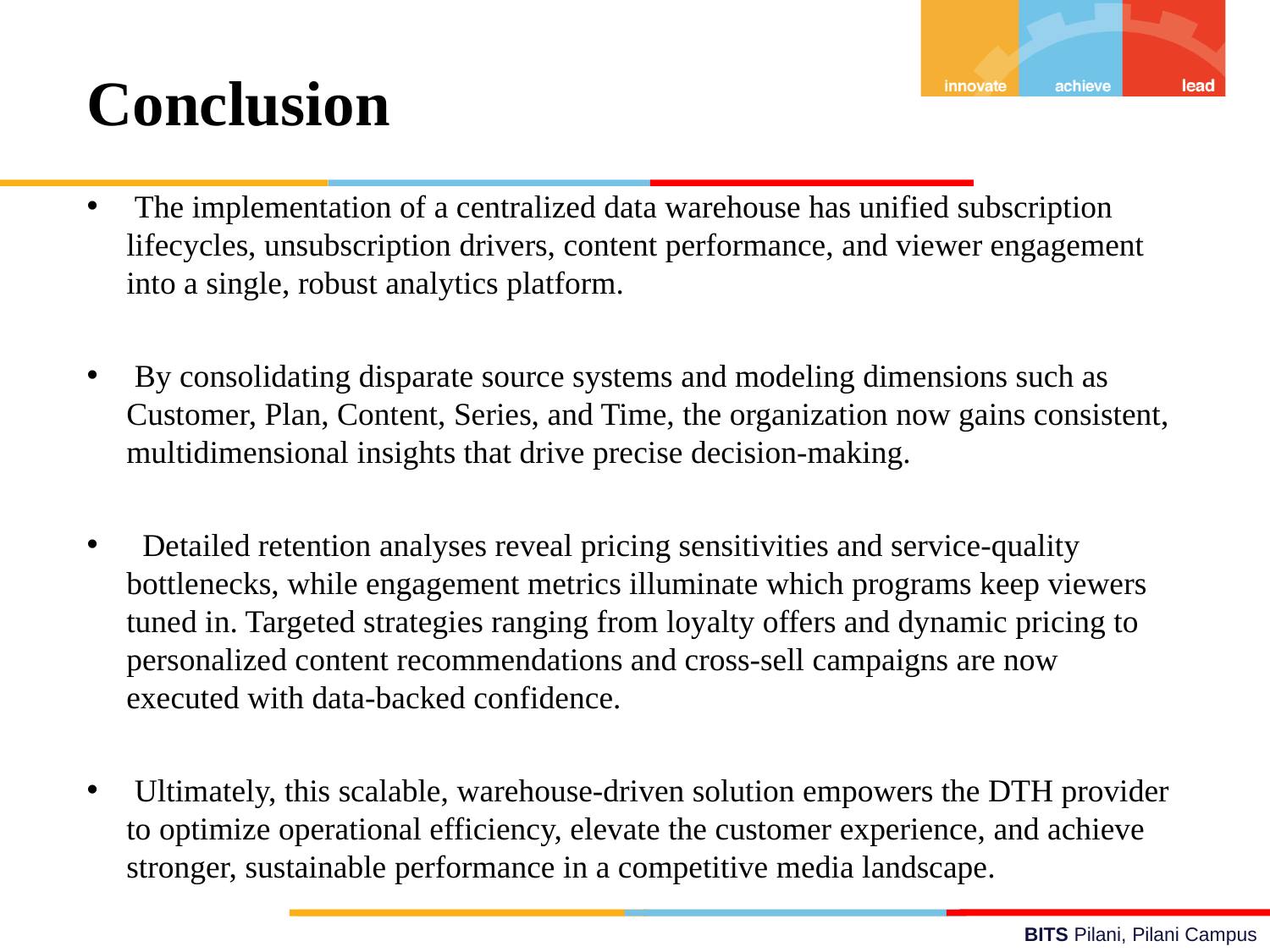

Conclusion
 The implementation of a centralized data warehouse has unified subscription lifecycles, unsubscription drivers, content performance, and viewer engagement into a single, robust analytics platform.

 By consolidating disparate source systems and modeling dimensions such as Customer, Plan, Content, Series, and Time, the organization now gains consistent, multidimensional insights that drive precise decision-making.

  Detailed retention analyses reveal pricing sensitivities and service-quality bottlenecks, while engagement metrics illuminate which programs keep viewers tuned in. Targeted strategies ranging from loyalty offers and dynamic pricing to personalized content recommendations and cross-sell campaigns are now executed with data-backed confidence.

 Ultimately, this scalable, warehouse-driven solution empowers the DTH provider to optimize operational efficiency, elevate the customer experience, and achieve stronger, sustainable performance in a competitive media landscape.